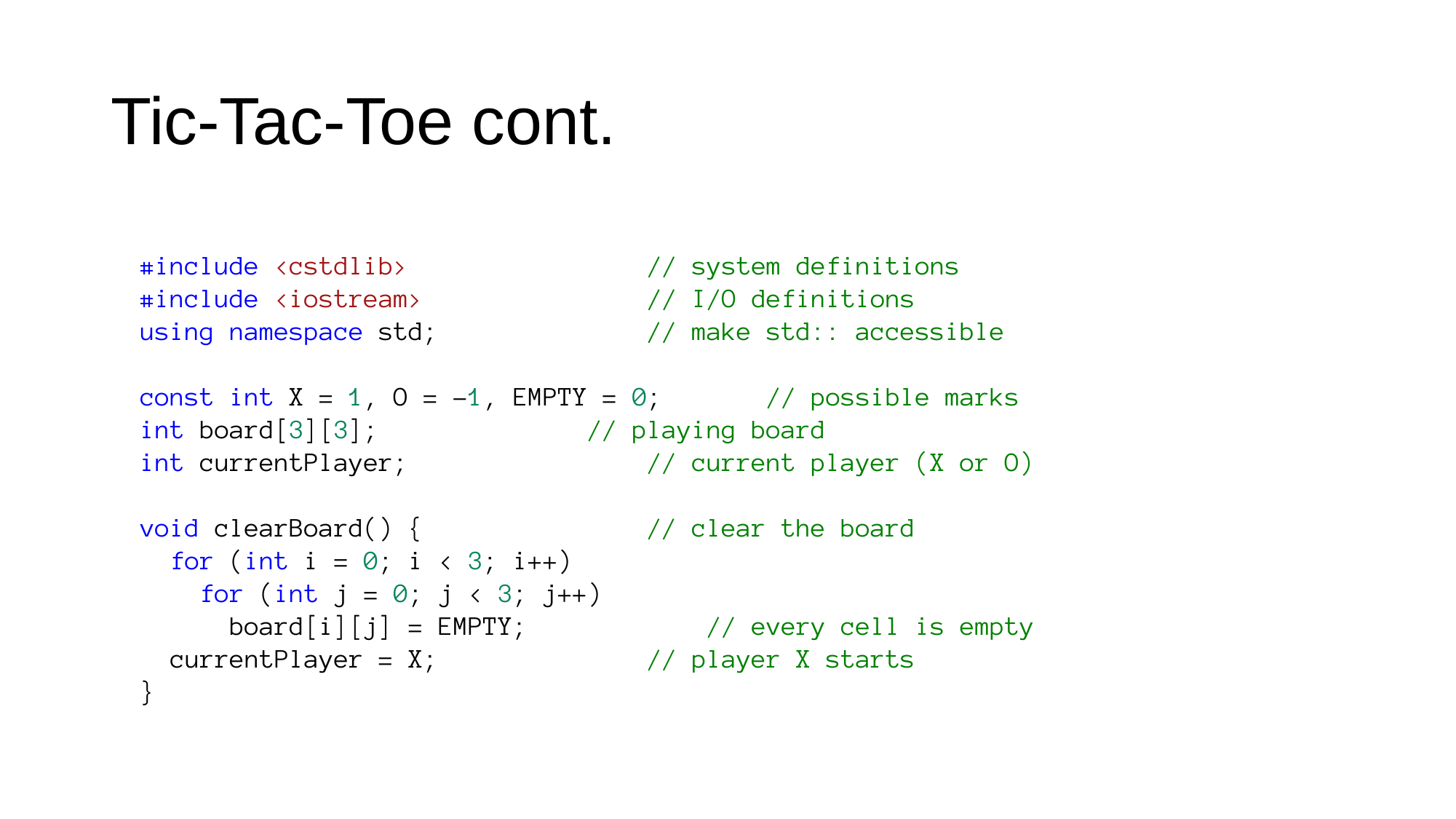

# Tic-Tac-Toe cont.
  #include <cstdlib>                // system definitions
  #include <iostream>               // I/O definitions
  using namespace std;              // make std:: accessible
  const int X = 1, O = -1, EMPTY = 0;       // possible marks
  int board[3][3];              // playing board
  int currentPlayer;                // current player (X or O)
  void clearBoard() {               // clear the board
    for (int i = 0; i < 3; i++)
      for (int j = 0; j < 3; j++)
        board[i][j] = EMPTY;            // every cell is empty
    currentPlayer = X;              // player X starts
  }